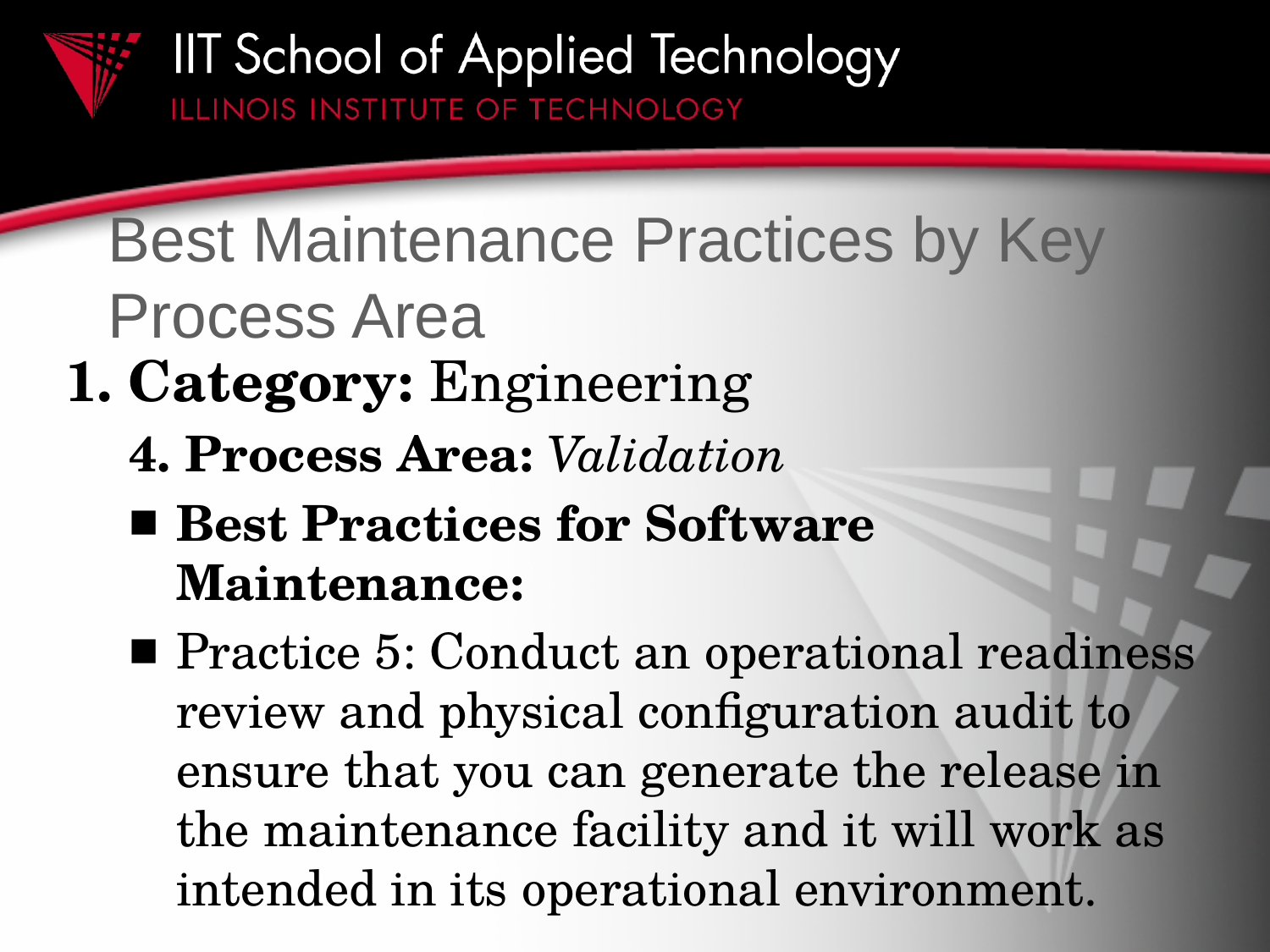

# Best Maintenance Practices by Key Process Area
1. Category: Engineering
4. Process Area: Validation
Best Practices for Software Maintenance:
Practice 5: Conduct an operational readiness review and physical configuration audit to ensure that you can generate the release in the maintenance facility and it will work as intended in its operational environment.